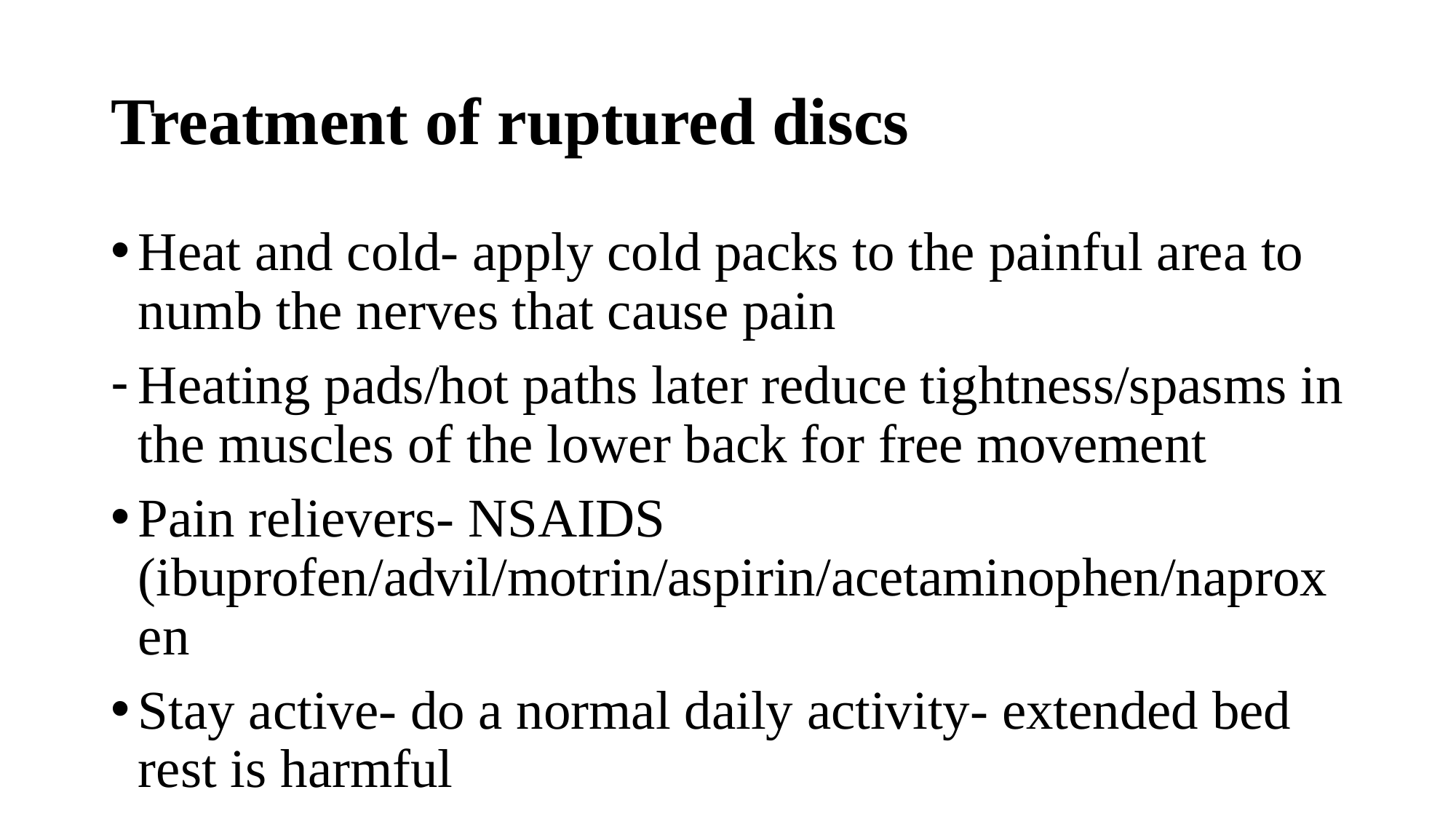

# Treatment of ruptured discs
Heat and cold- apply cold packs to the painful area to numb the nerves that cause pain
Heating pads/hot paths later reduce tightness/spasms in the muscles of the lower back for free movement
Pain relievers- NSAIDS (ibuprofen/advil/motrin/aspirin/acetaminophen/naproxen
Stay active- do a normal daily activity- extended bed rest is harmful